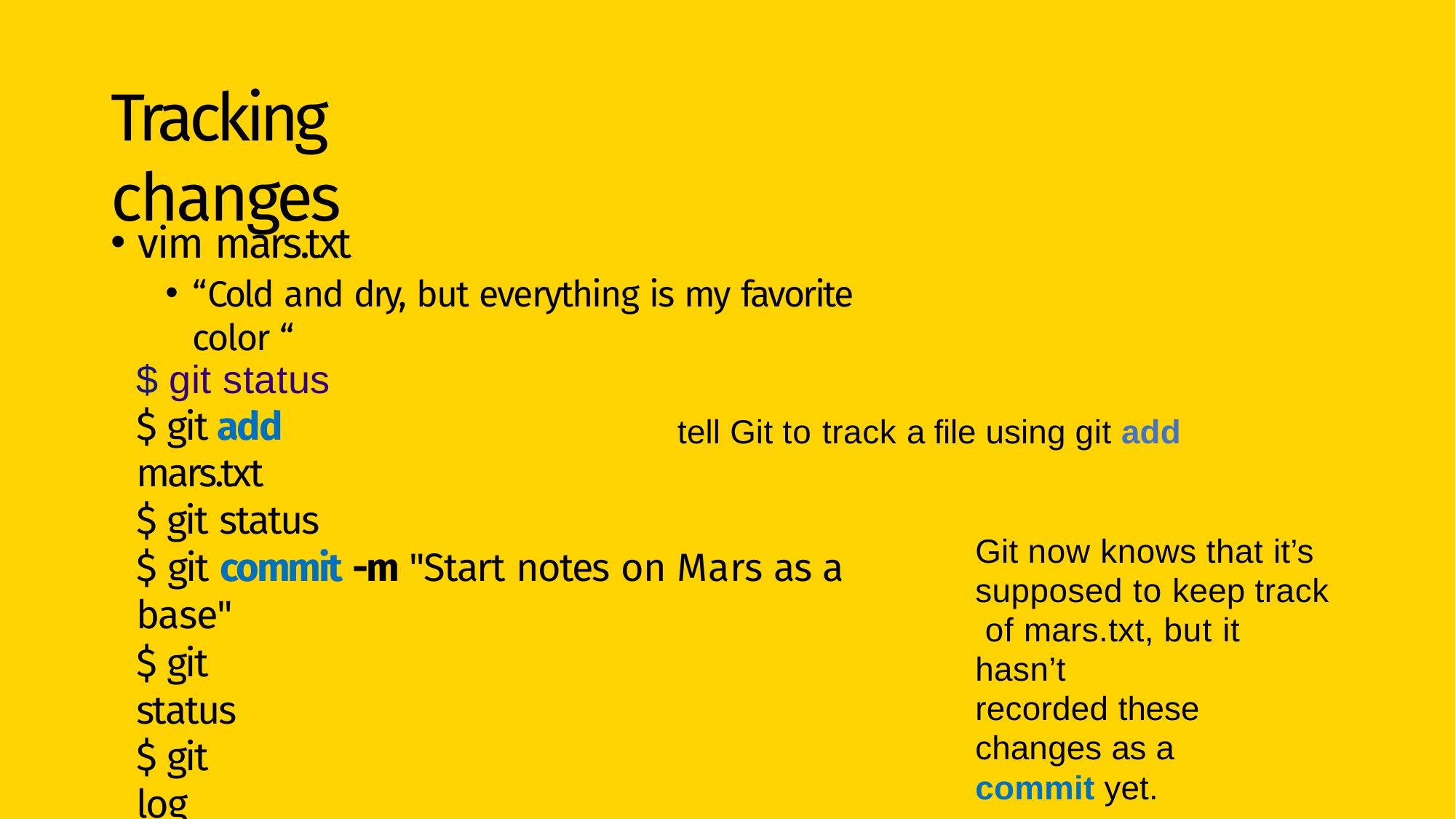

# Tracking changes
vim mars.txt
“Cold and dry, but everything is my favorite color “
$ git status
$ git add mars.txt
tell Git to track a file using git add
$ git status
$ git commit -m "Start notes on Mars as a base"
Git now knows that it’s  supposed to keep track  of mars.txt, but it hasn’t
recorded these changes as a
commit yet.
$ git status
$ git log